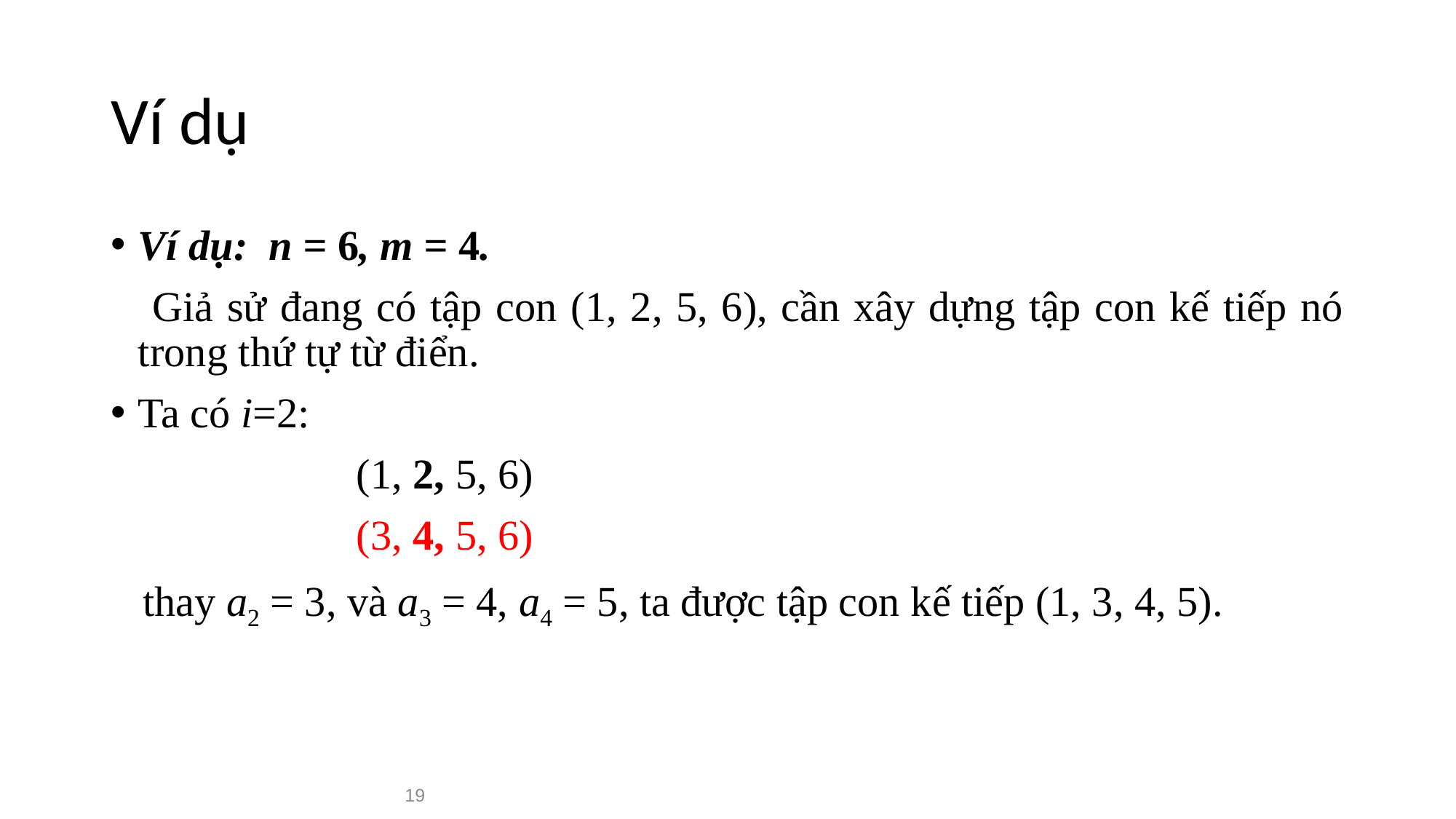

# Ví dụ
Ví dụ:  n = 6, m = 4.
   Giả sử đang có tập con (1, 2, 5, 6), cần xây dựng tập con kế tiếp nó trong thứ tự từ điển.
Ta có i=2:
			(1, 2, 5, 6)
			(3, 4, 5, 6)
   thay a2 = 3, và a3 = 4, a4 = 5, ta được tập con kế tiếp (1, 3, 4, 5).
19